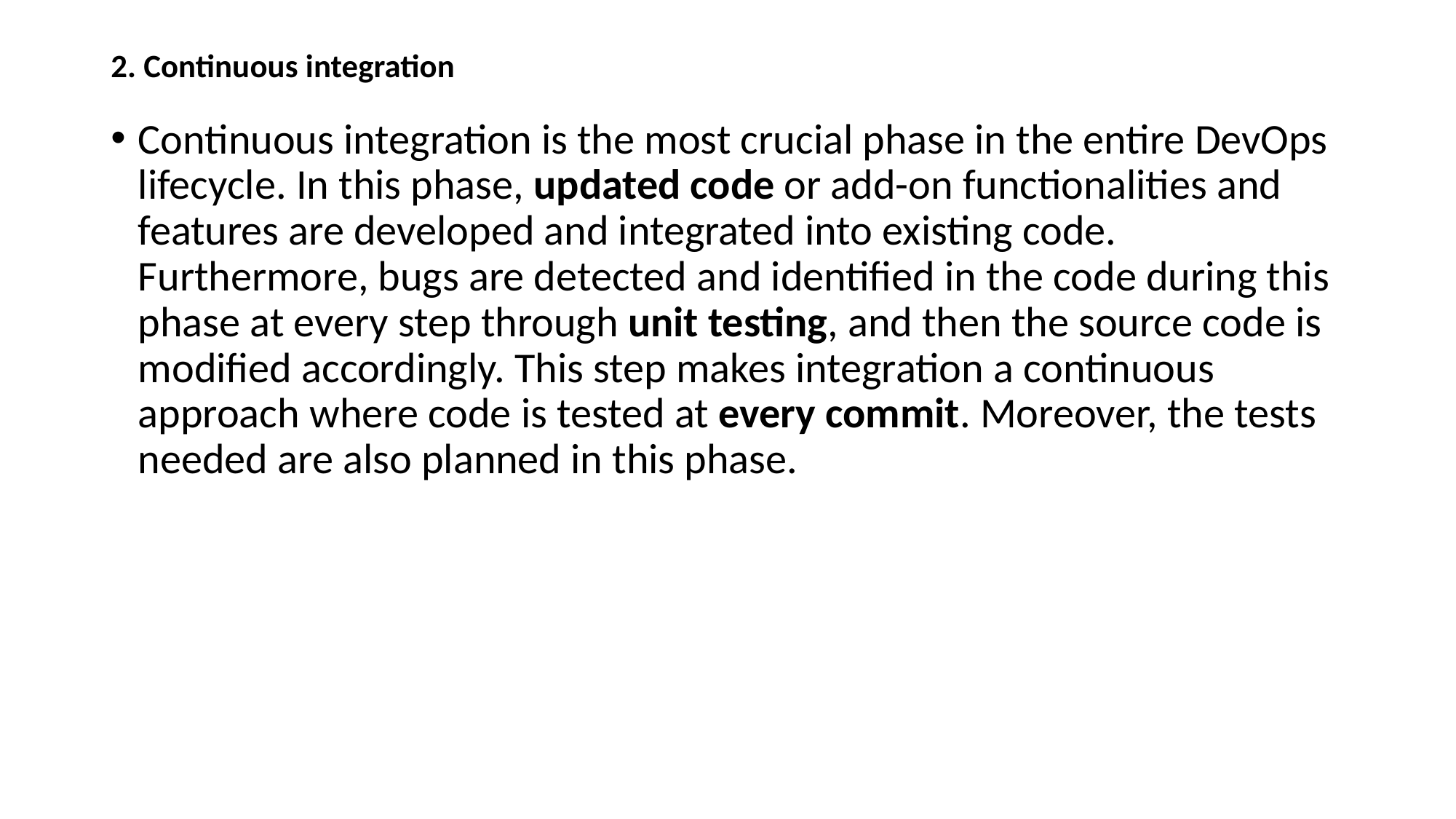

# 2. Continuous integration
Continuous integration is the most crucial phase in the entire DevOps lifecycle. In this phase, updated code or add-on functionalities and features are developed and integrated into existing code. Furthermore, bugs are detected and identified in the code during this phase at every step through unit testing, and then the source code is modified accordingly. This step makes integration a continuous approach where code is tested at every commit. Moreover, the tests needed are also planned in this phase.